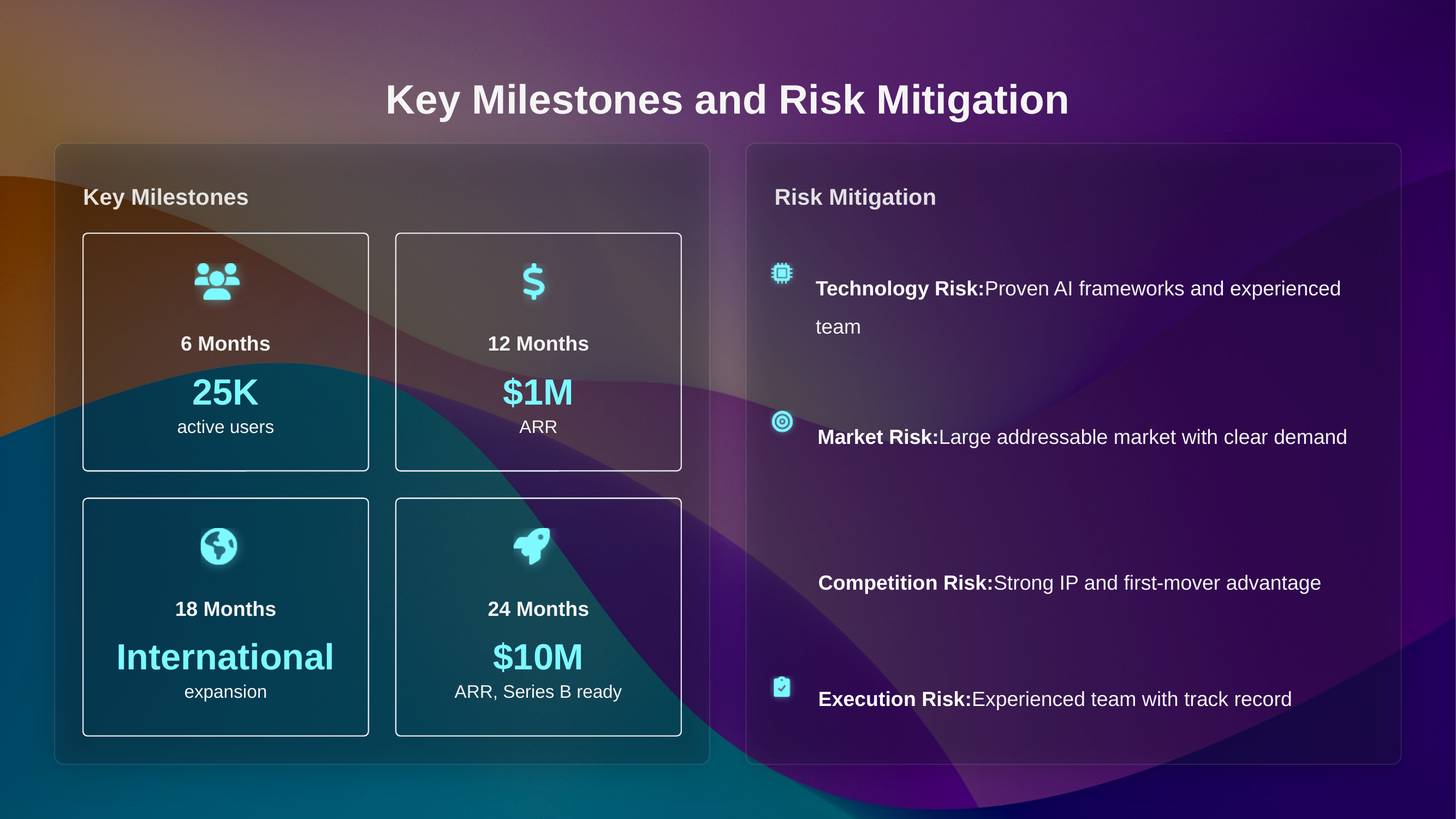

Key Milestones and Risk Mitigation

Key Milestones
Risk Mitigation

Technology Risk:Proven AI frameworks and experienced team

6 Months
12 Months
25K
$1M
active users
ARR

Market Risk:Large addressable market with clear demand

Competition Risk:Strong IP and first-mover advantage

18 Months
24 Months
International
$10M
expansion
ARR, Series B ready

Execution Risk:Experienced team with track record